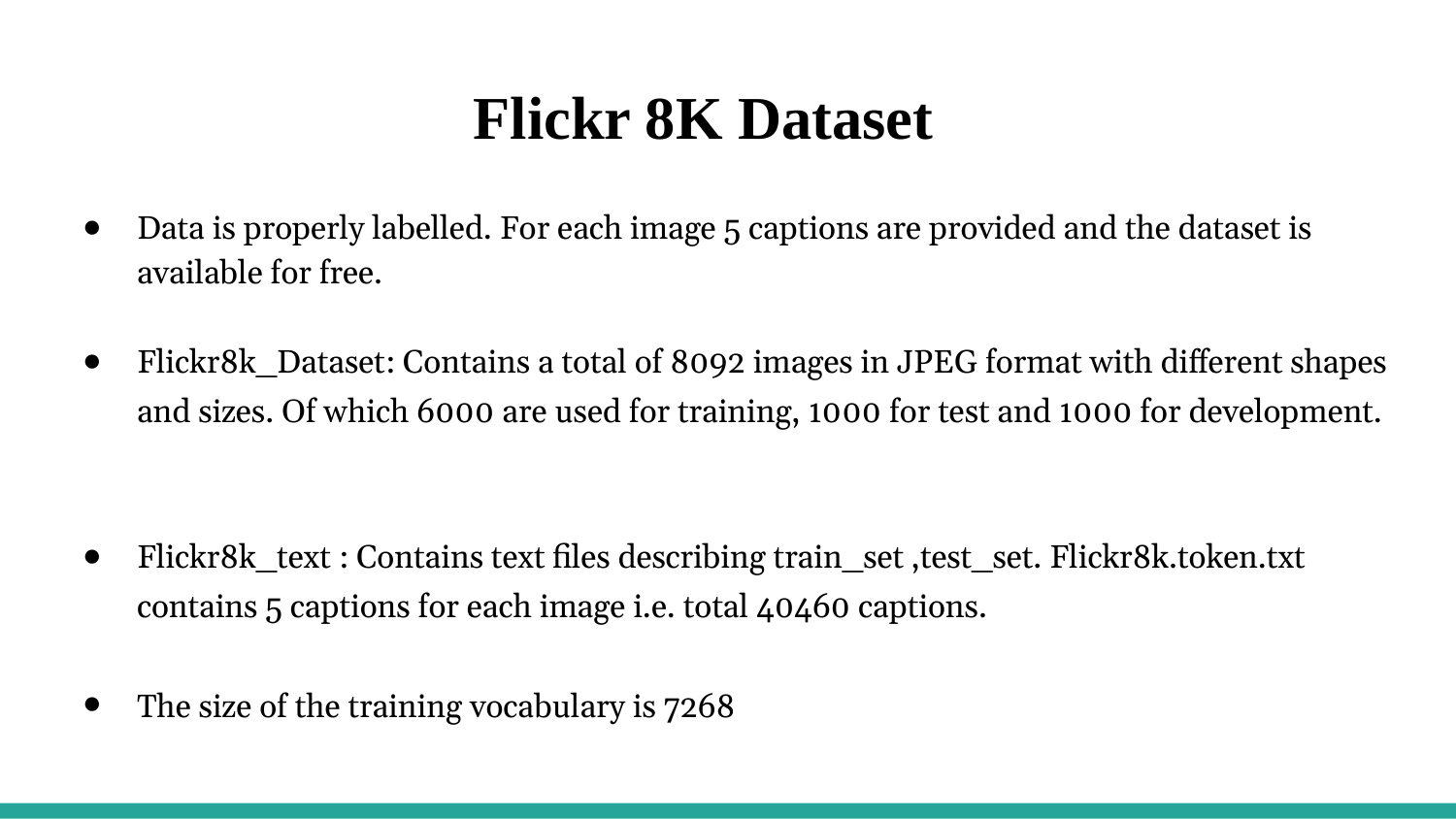

# Flickr 8K Dataset
Data is properly labelled. For each image 5 captions are provided and the dataset is available for free.

Flickr8k_Dataset: Contains a total of 8092 images in JPEG format with different shapes and sizes. Of which 6000 are used for training, 1000 for test and 1000 for development.

Flickr8k_text : Contains text files describing train_set ,test_set. Flickr8k.token.txt contains 5 captions for each image i.e. total 40460 captions.

The size of the training vocabulary is 7268